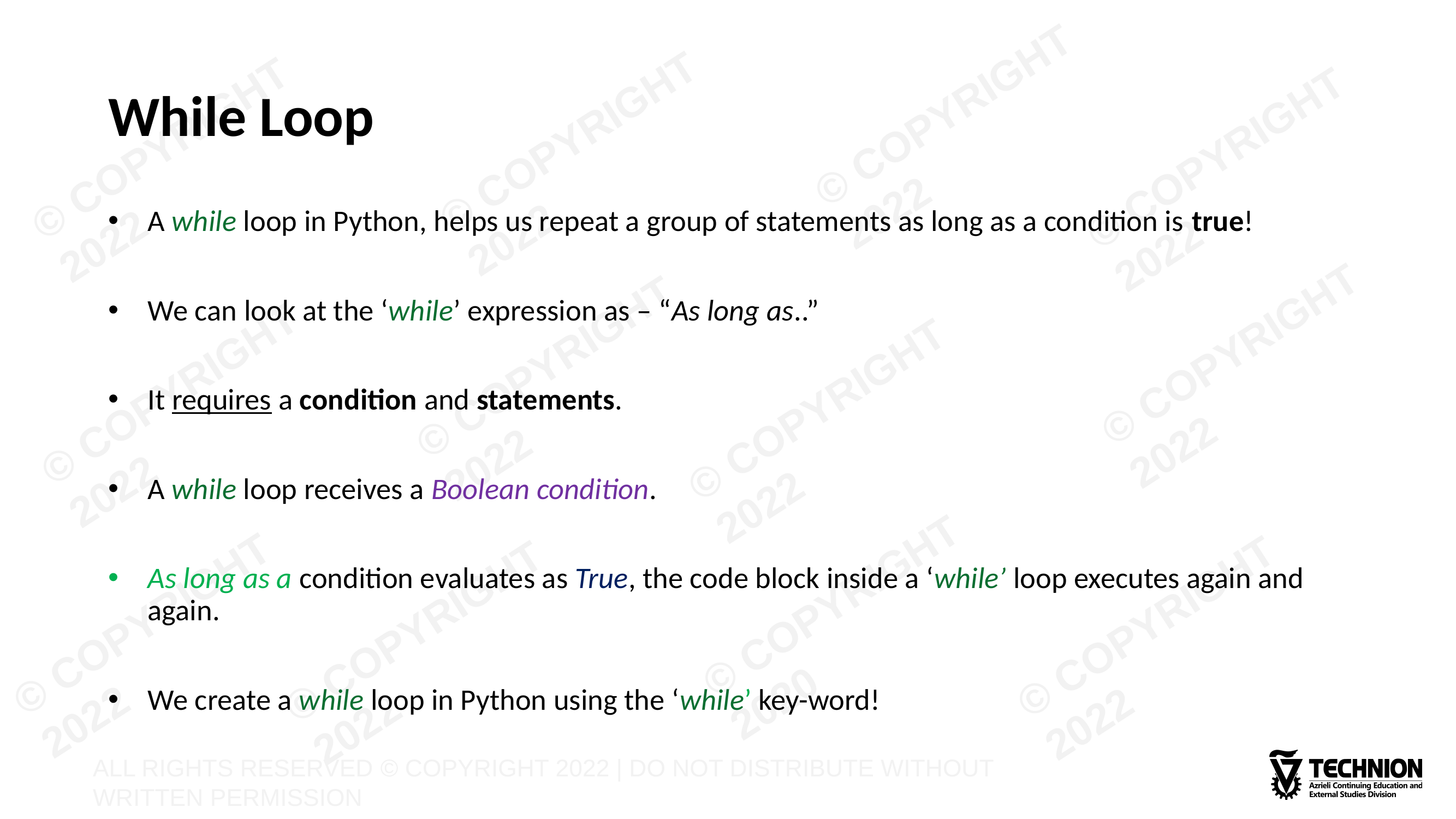

# While Loop
A while loop in Python, helps us repeat a group of statements as long as a condition is true!

We can look at the ‘while’ expression as – “As long as..”

It requires a condition and statements.

A while loop receives a Boolean condition.

As long as a condition evaluates as True, the code block inside a ‘while’ loop executes again and again.

We create a while loop in Python using the ‘while’ key-word!